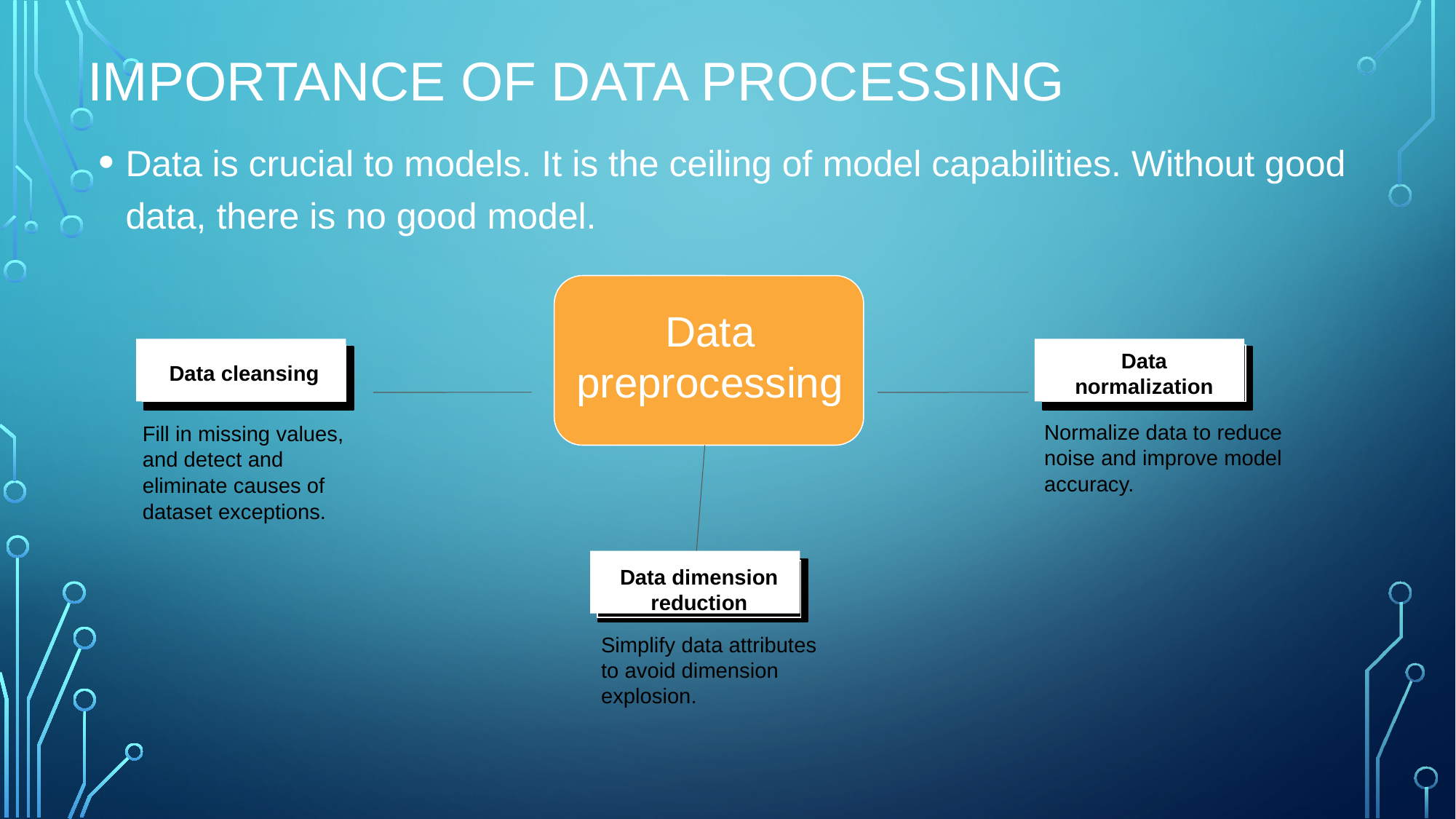

# Importance of Data Processing
Data is crucial to models. It is the ceiling of model capabilities. Without good data, there is no good model.

Data preprocessing

Data cleansing
Data normalization

Normalize data to reduce noise and improve model accuracy.
Fill in missing values, and detect and eliminate causes of dataset exceptions.

Data dimension reduction
Simplify data attributes to avoid dimension explosion.